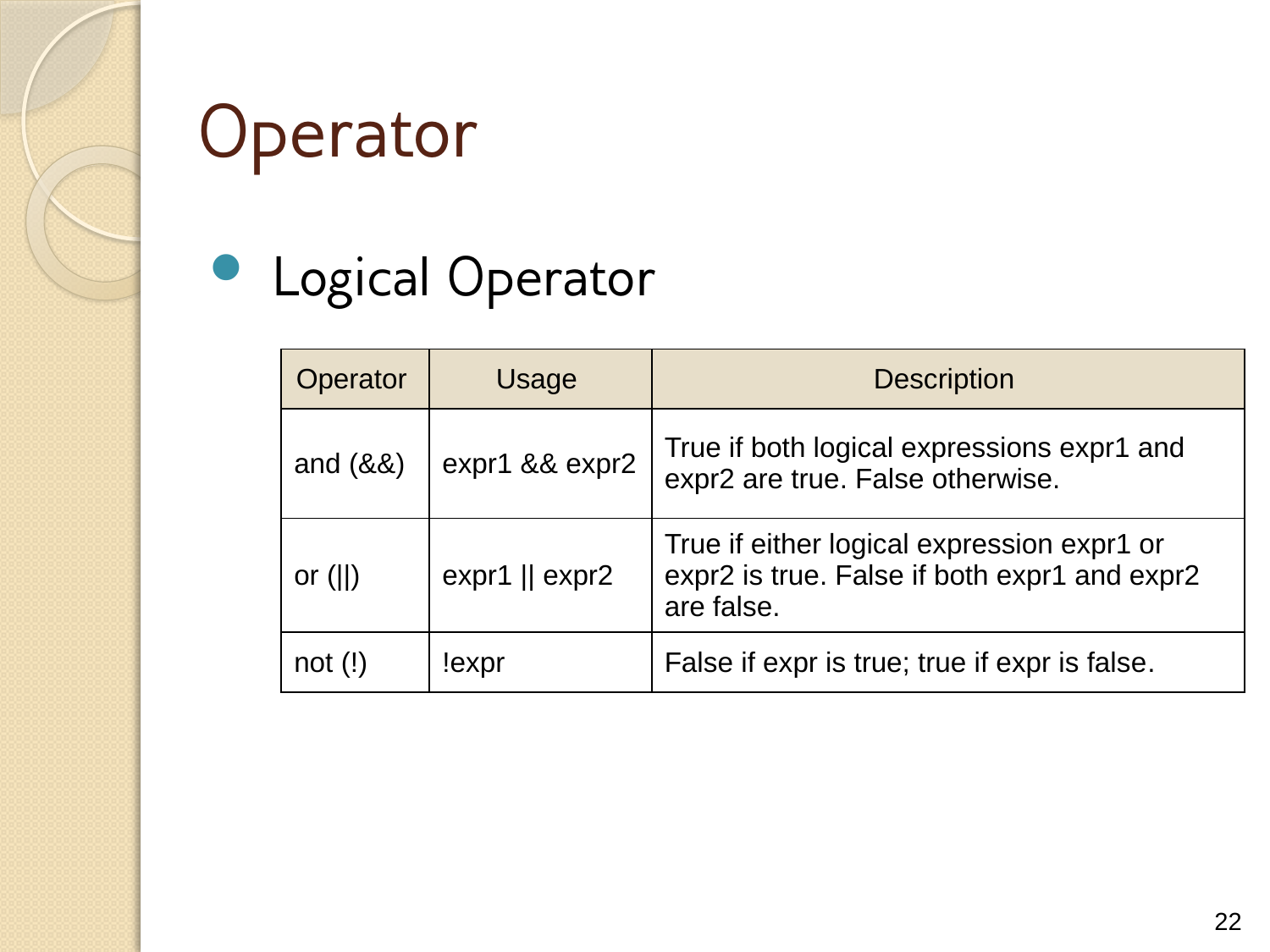

Operator
Logical Operator
| Operator | Usage | Description |
| --- | --- | --- |
| and (&&) | expr1 && expr2 | True if both logical expressions expr1 and expr2 are true. False otherwise. |
| or (||) | expr1 || expr2 | True if either logical expression expr1 or expr2 is true. False if both expr1 and expr2 are false. |
| not (!) | !expr | False if expr is true; true if expr is false. |
22